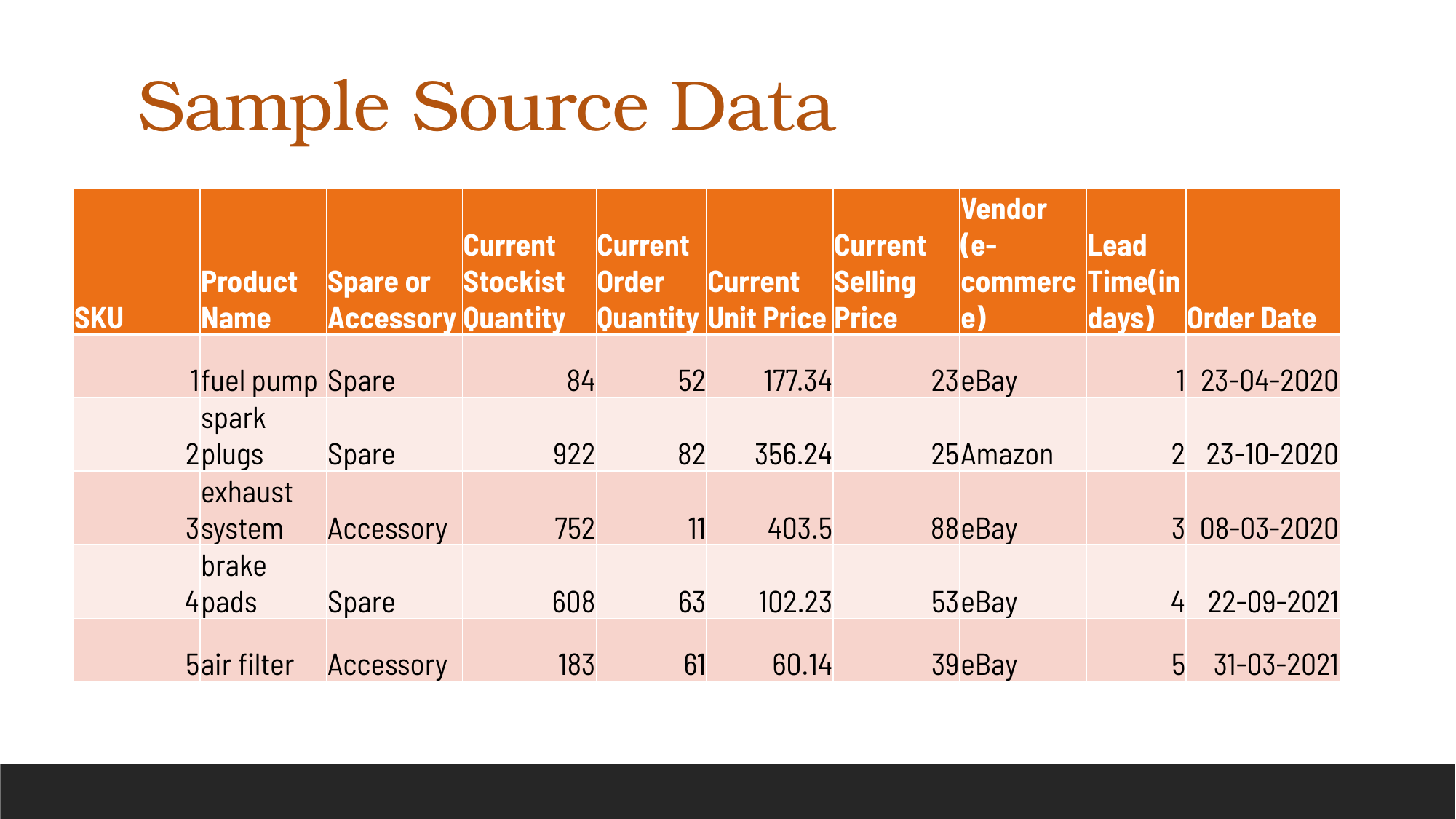

# Sample Source Data
| SKU | Product Name | Spare or Accessory | Current Stockist Quantity | Current Order Quantity | Current Unit Price | Current Selling Price | Vendor (e-commerce) | Lead Time(in days) | Order Date |
| --- | --- | --- | --- | --- | --- | --- | --- | --- | --- |
| 1 | fuel pump | Spare | 84 | 52 | 177.34 | 23 | eBay | 1 | 23-04-2020 |
| 2 | spark plugs | Spare | 922 | 82 | 356.24 | 25 | Amazon | 2 | 23-10-2020 |
| 3 | exhaust system | Accessory | 752 | 11 | 403.5 | 88 | eBay | 3 | 08-03-2020 |
| 4 | brake pads | Spare | 608 | 63 | 102.23 | 53 | eBay | 4 | 22-09-2021 |
| 5 | air filter | Accessory | 183 | 61 | 60.14 | 39 | eBay | 5 | 31-03-2021 |